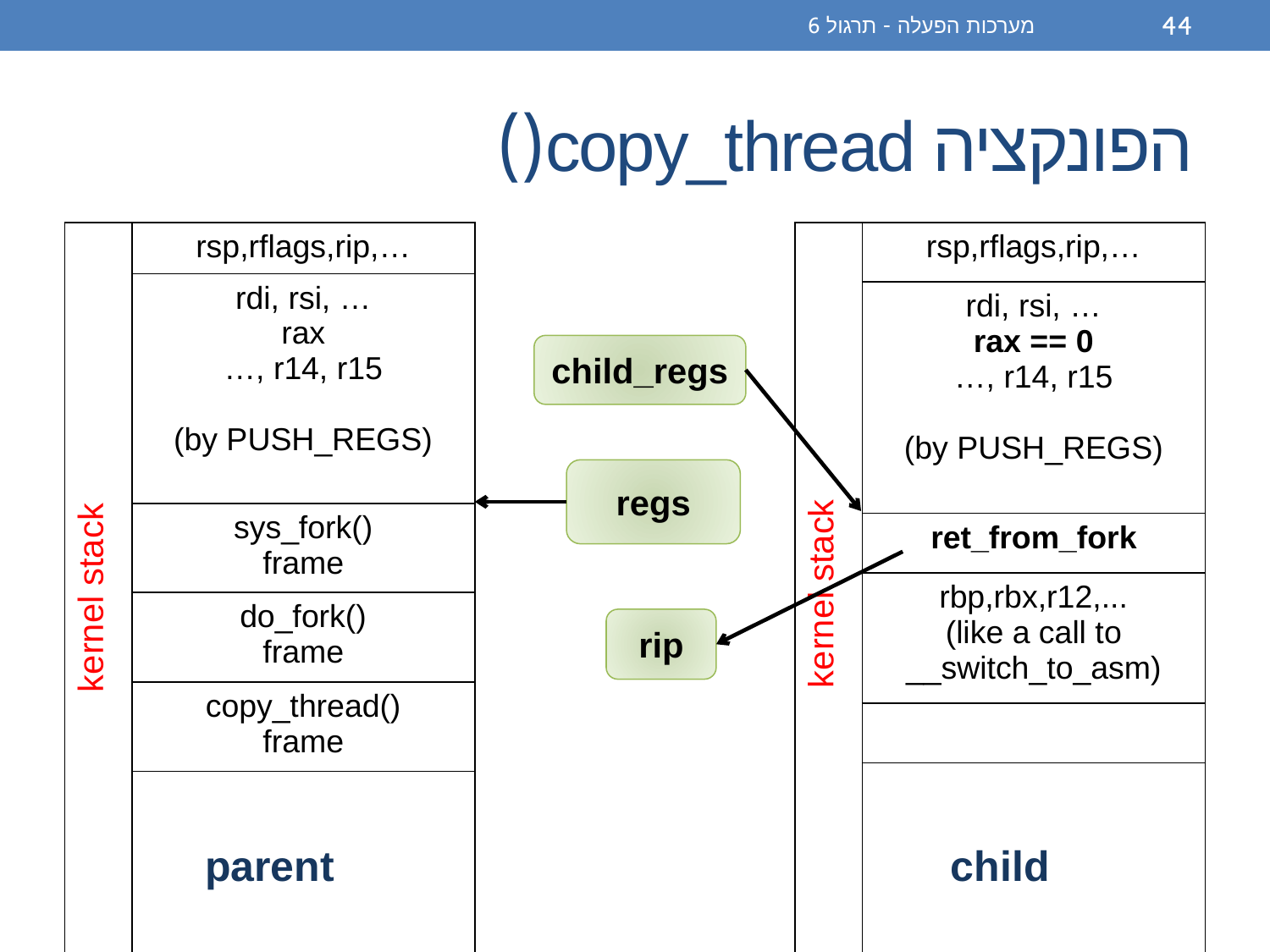

מערכות הפעלה - תרגול 6
44
# הפונקציה copy_thread()
| kernel stack | rsp,rflags,rip,… |
| --- | --- |
|  | rdi, rsi, … rax …, r14, r15 (by PUSH\_REGS) |
|  | sys\_fork() frame |
|  | do\_fork() frame |
|  | copy\_thread() frame |
|  |  |
| kernel stack | rsp,rflags,rip,… |
| --- | --- |
|  | rdi, rsi, … rax == 0 …, r14, r15 (by PUSH\_REGS) |
|  | ret\_from\_fork |
|  | rbp,rbx,r12,... (like a call to \_\_switch\_to\_asm) |
|  |  |
|  |  |
child_regs
regs
rip
parent
child